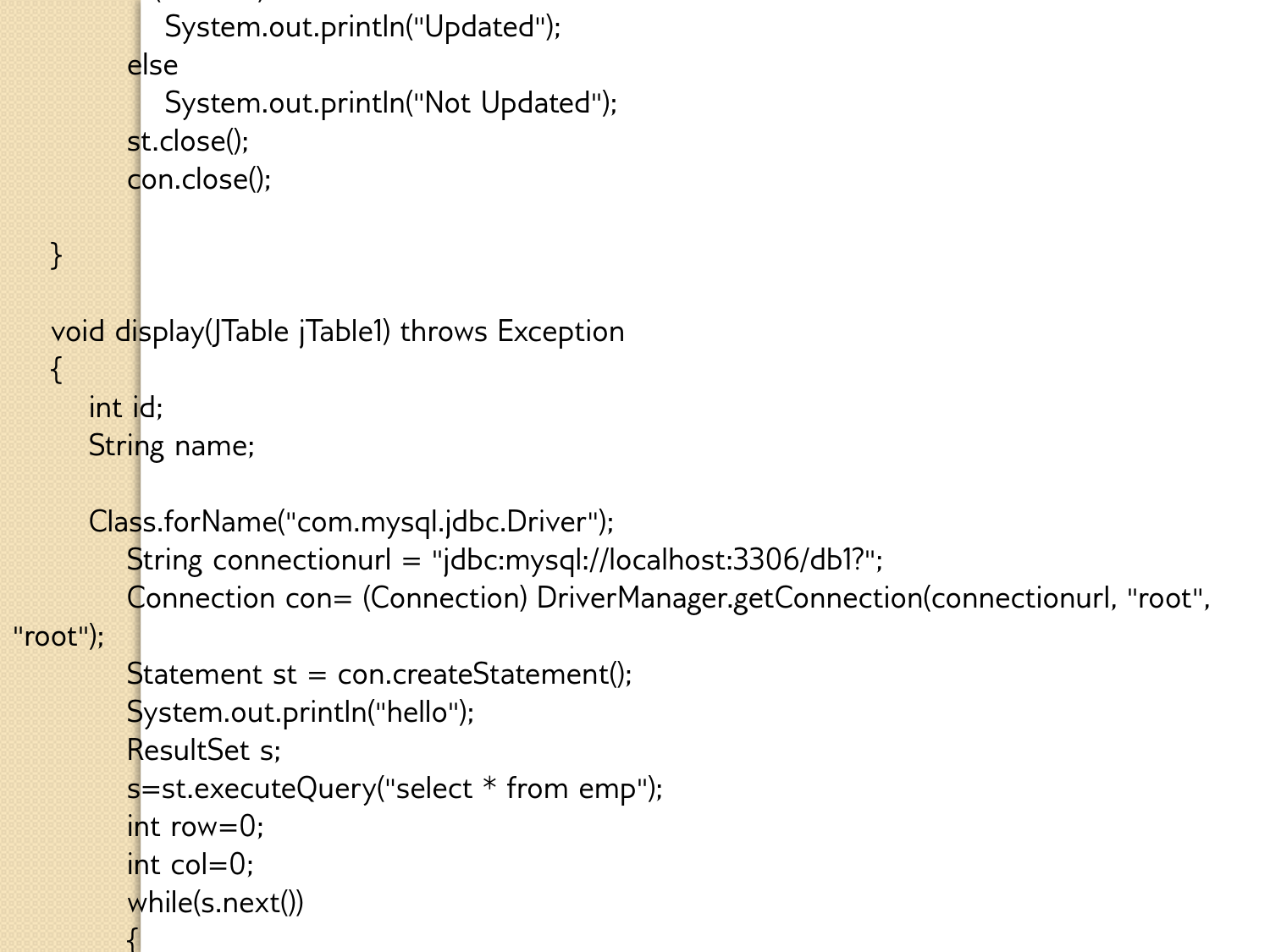

package my.JavaApplication12;
import java.sql.*;
import javax.swing.JTable;

/**
 *
 * @author Admin
 */
public class database {

    void insert(int id, String name) throws Exception
    {

        Class.forName("com.mysql.jdbc.Driver");
            String connectionurl = "jdbc:mysql://localhost:3306/db1?";
            Connection con= (Connection) DriverManager.getConnection(connectionurl, "root", "root");
            Statement st = con.createStatement();

            int rows;
            rows = st.executeUpdate("insert into emp values ("+id+",'"+name+"')");

            if (rows>0)
                System.out.println("Updated");
            else
                System.out.println("Not Updated");
            st.close();
            con.close();

    }

    void display(JTable jTable1) throws Exception
    {
        int id;
        String name;

        Class.forName("com.mysql.jdbc.Driver");
            String connectionurl = "jdbc:mysql://localhost:3306/db1?";
            Connection con= (Connection) DriverManager.getConnection(connectionurl, "root", "root");
            Statement st = con.createStatement();
            System.out.println("hello");
            ResultSet s;
            s=st.executeQuery("select * from emp");
            int row=0;
            int col=0;
            while(s.next())
            {
                col=0;
                id=s.getInt(1);
                name=s.getString(2);
                jTable1.setValueAt(id, row, col);
                col++;
                jTable1.setValueAt(name, row, col);
                row++;
                System.out.println(id+"     "+name);
            }

            s.close();
            st.close();
            con.close();
    }
}